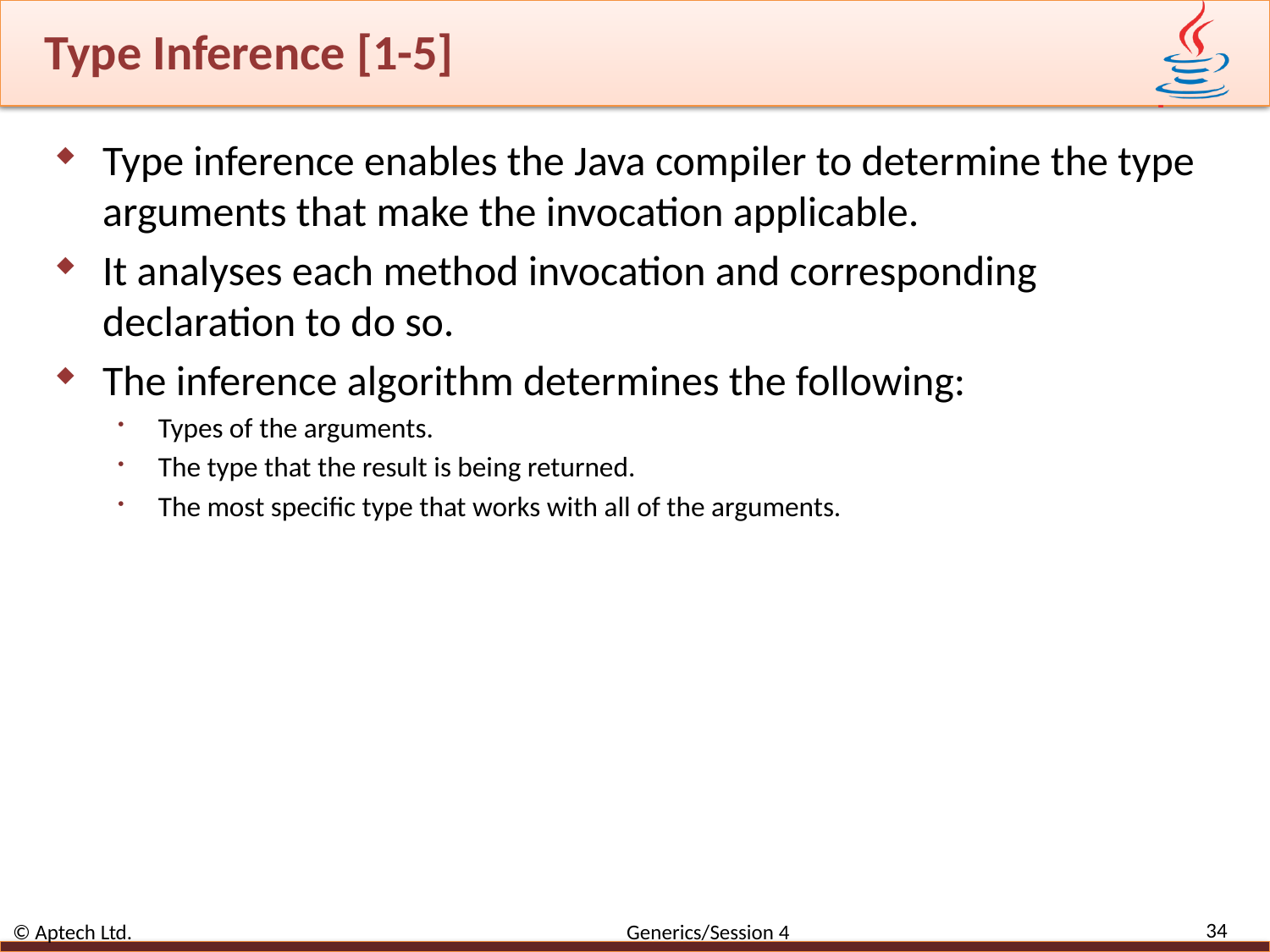

# Type Inference [1-5]
Type inference enables the Java compiler to determine the type arguments that make the invocation applicable.
It analyses each method invocation and corresponding declaration to do so.
The inference algorithm determines the following:
Types of the arguments.
The type that the result is being returned.
The most specific type that works with all of the arguments.

34
© Aptech Ltd.                                                                                                      Generics/Session 4